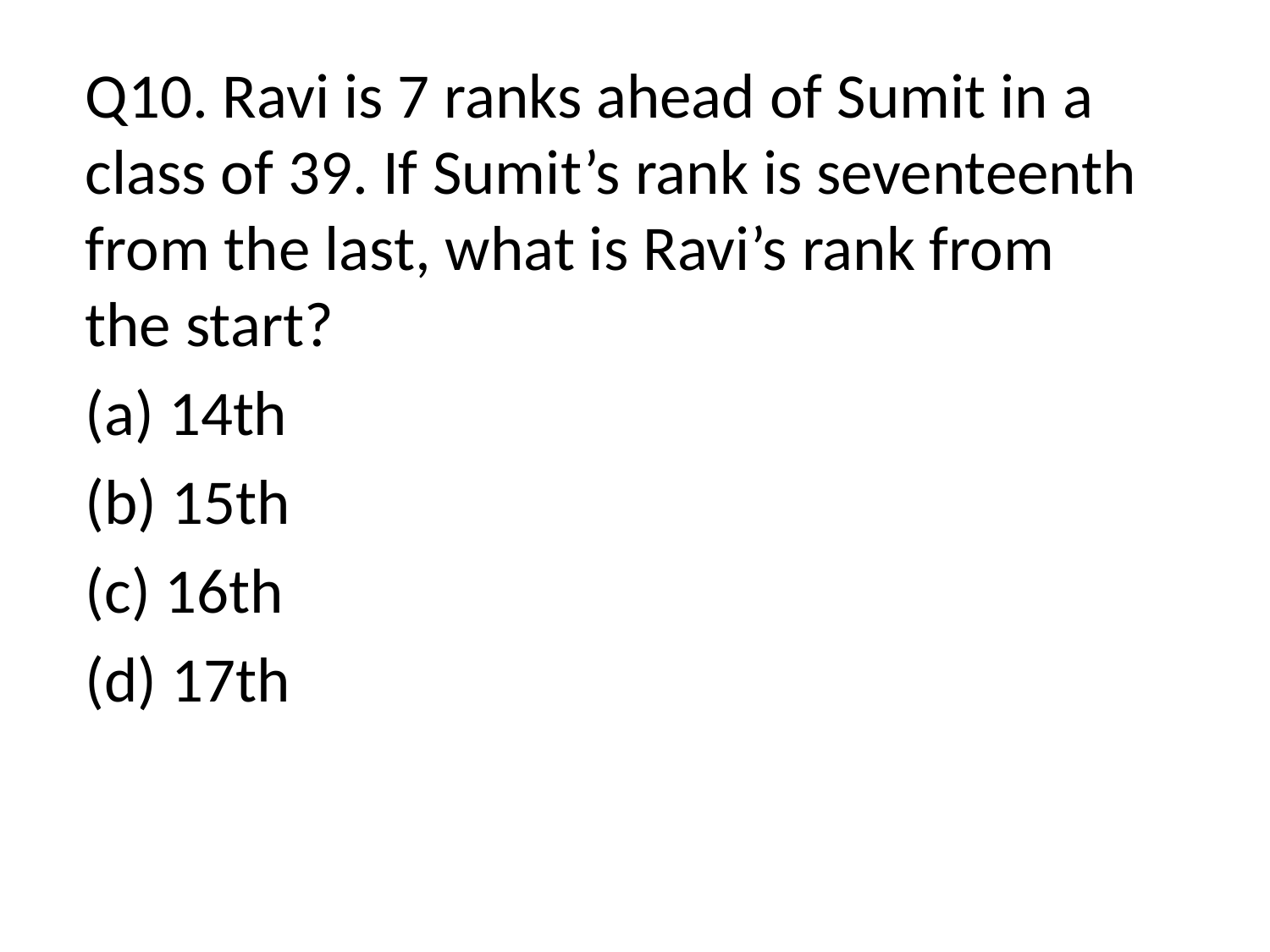

Q10. Ravi is 7 ranks ahead of Sumit in a class of 39. If Sumit’s rank is seventeenth from the last, what is Ravi’s rank from the start?
(a) 14th
(b) 15th
(c) 16th
(d) 17th